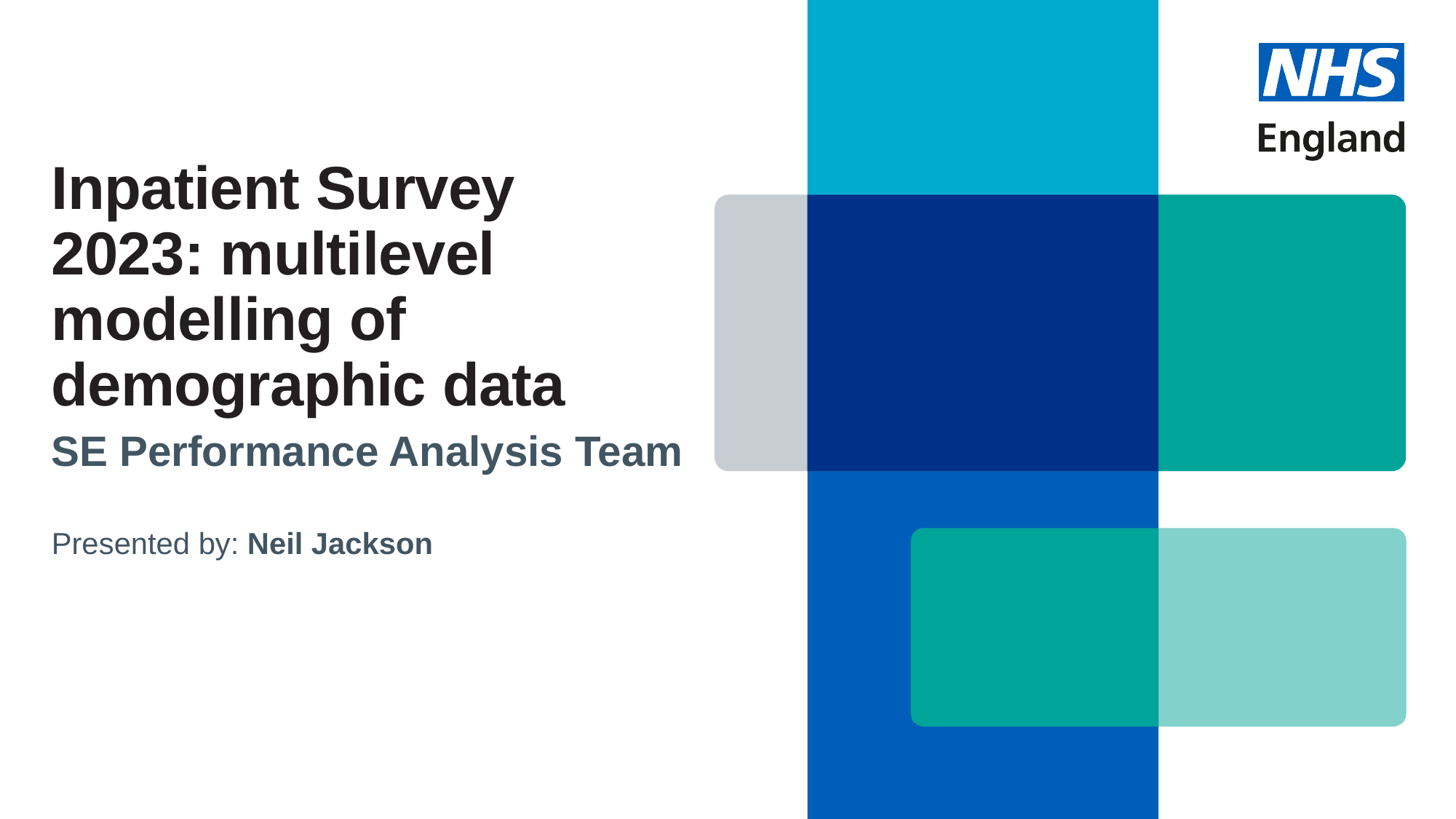

# Inpatient Survey 2023: multilevel modelling of demographic data
SE Performance Analysis Team
Presented by: Neil Jackson